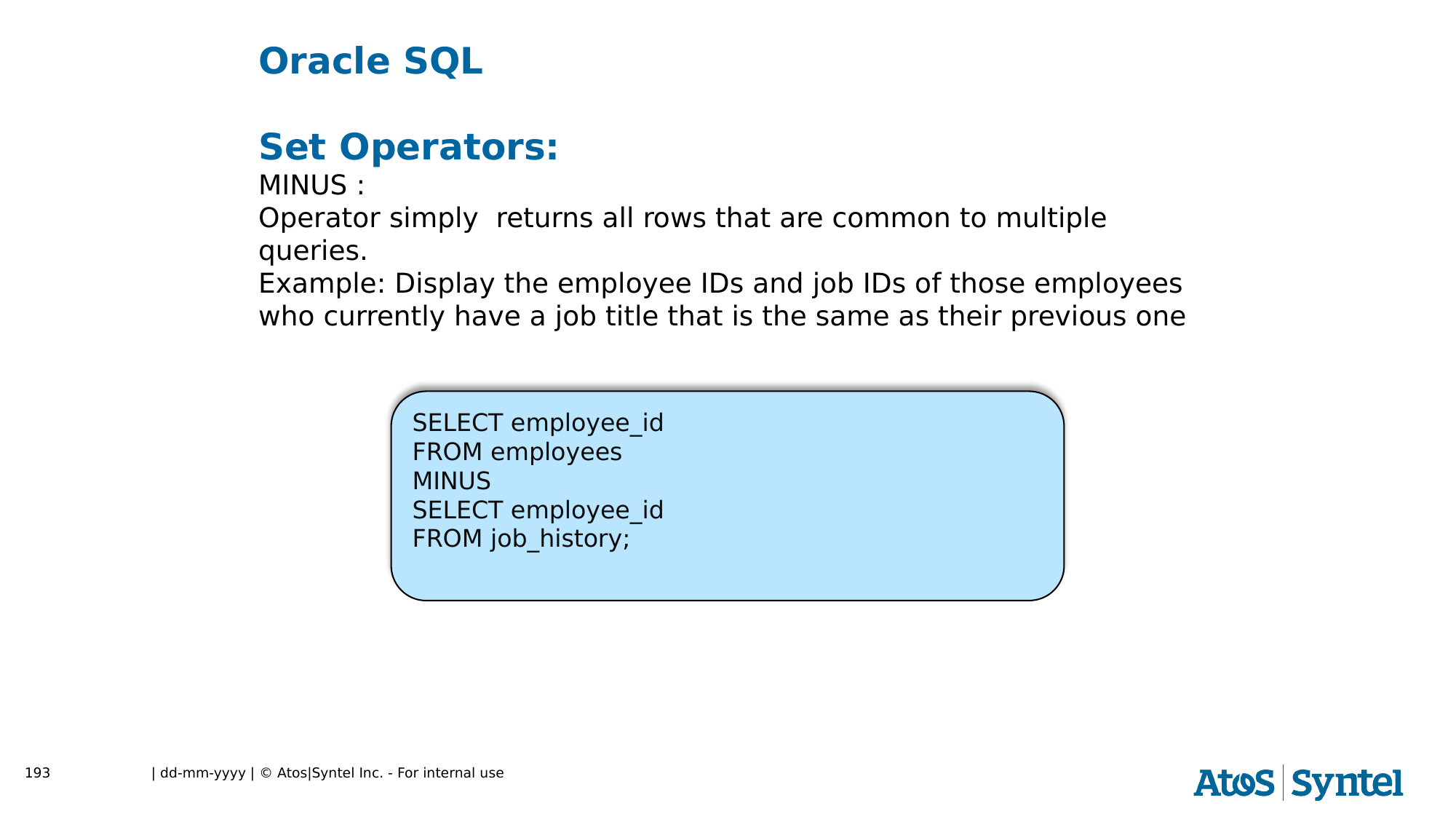

# Oracle SQL
Set Operators:
MINUS :
Operator simply  returns all rows that are common to multiple queries.
Example: Display the employee IDs and job IDs of those employees who currently have a job title that is the same as their previous one

SELECT employee_id
FROM employees
MINUS
SELECT employee_id
FROM job_history;